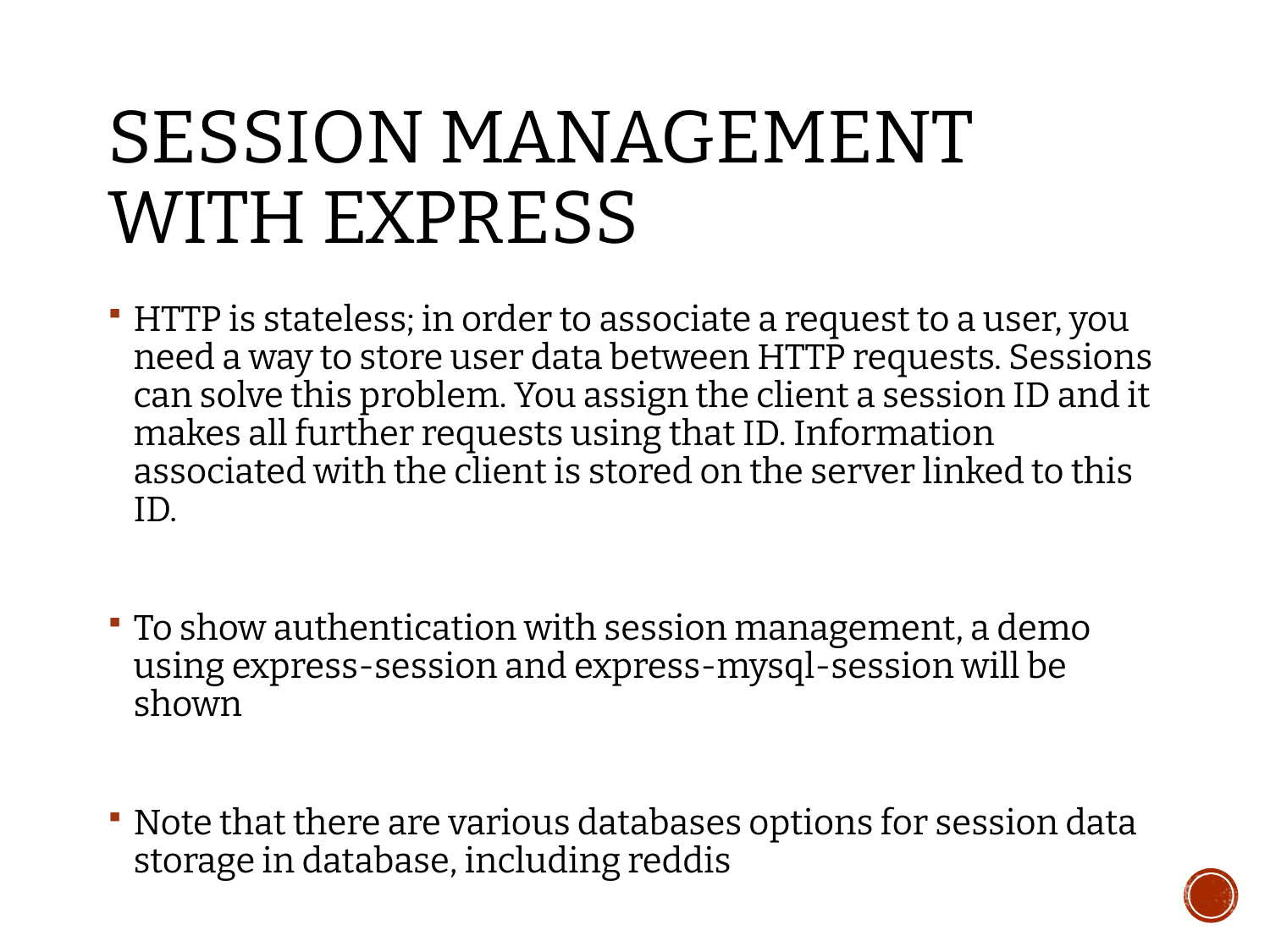

# Session management with express
HTTP is stateless; in order to associate a request to a user, you need a way to store user data between HTTP requests. Sessions can solve this problem. You assign the client a session ID and it makes all further requests using that ID. Information associated with the client is stored on the server linked to this ID.

To show authentication with session management, a demo using express-session and express-mysql-session will be shown

Note that there are various databases options for session data storage in database, including reddis